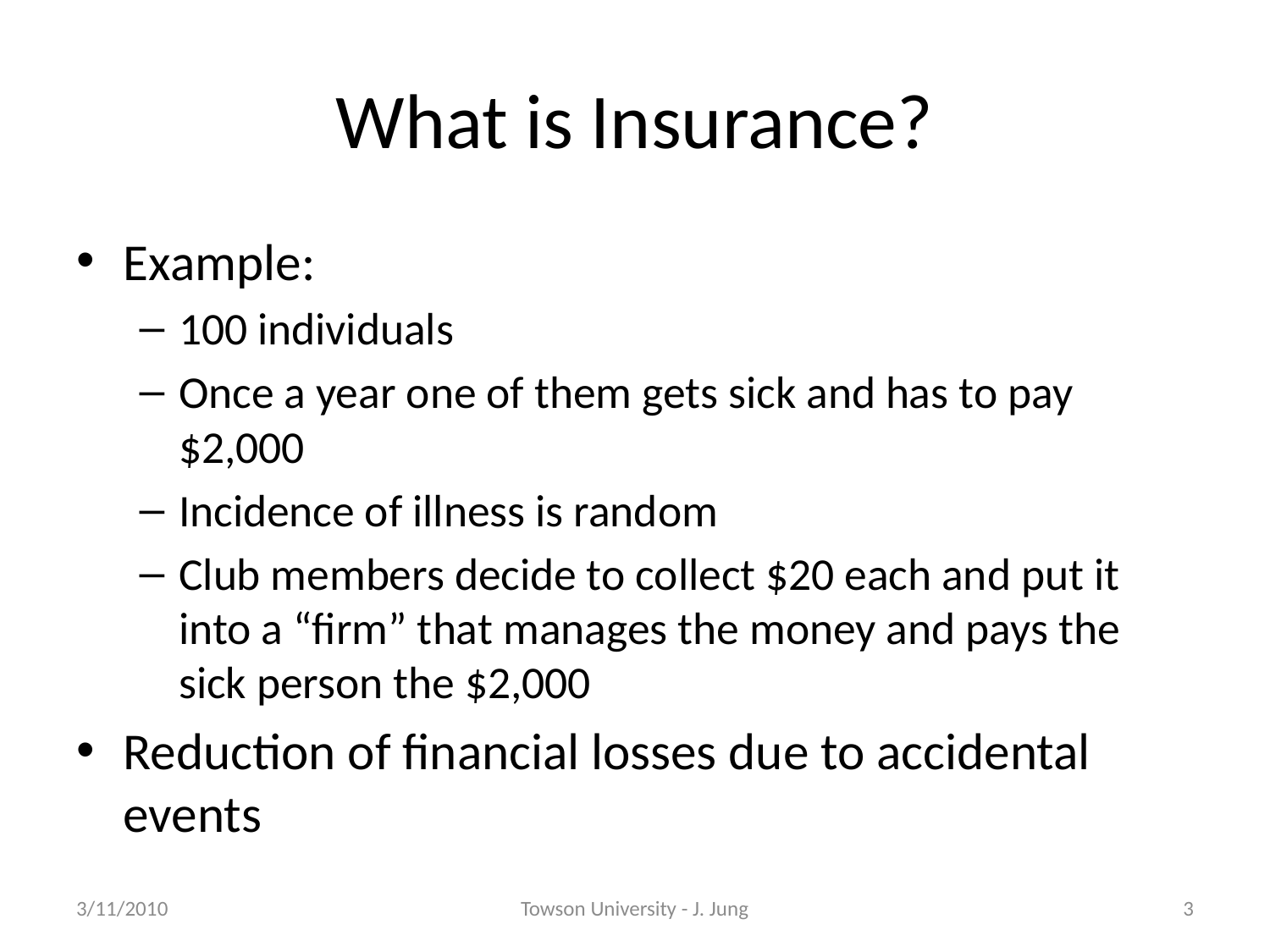

# What is Insurance?
Example:
100 individuals
Once a year one of them gets sick and has to pay $2,000
Incidence of illness is random
Club members decide to collect $20 each and put it into a “firm” that manages the money and pays the sick person the $2,000
Reduction of financial losses due to accidental events
3/11/2010
Towson University - J. Jung
3